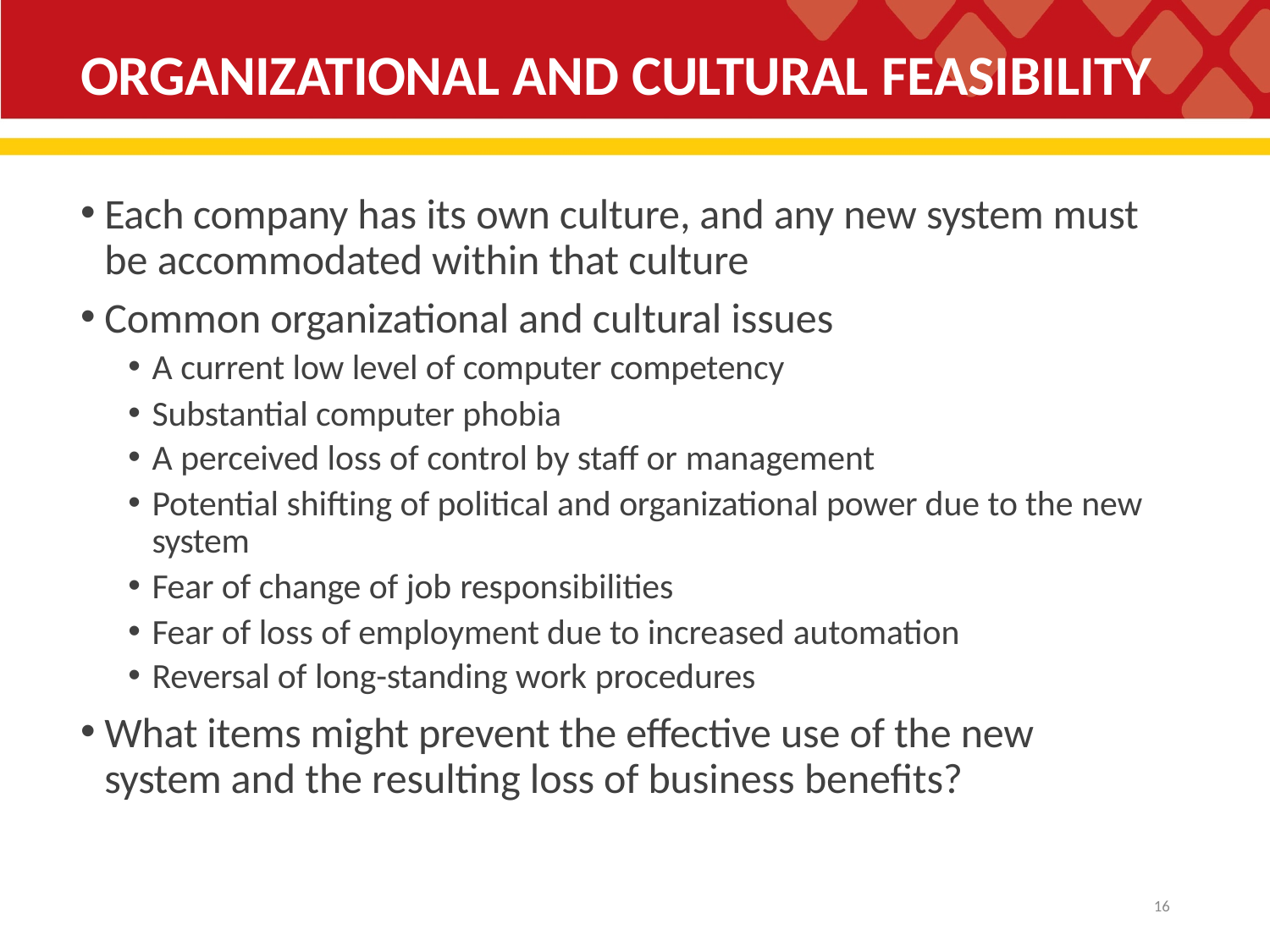

# ORGANIZATIONAL AND CULTURAL FEASIBILITY
Each company has its own culture, and any new system must  be accommodated within that culture
Common organizational and cultural issues
A current low level of computer competency
Substantial computer phobia
A perceived loss of control by staff or management
Potential shifting of political and organizational power due to the new  system
Fear of change of job responsibilities
Fear of loss of employment due to increased automation
Reversal of long-standing work procedures
What items might prevent the effective use of the new  system and the resulting loss of business benefits?
16